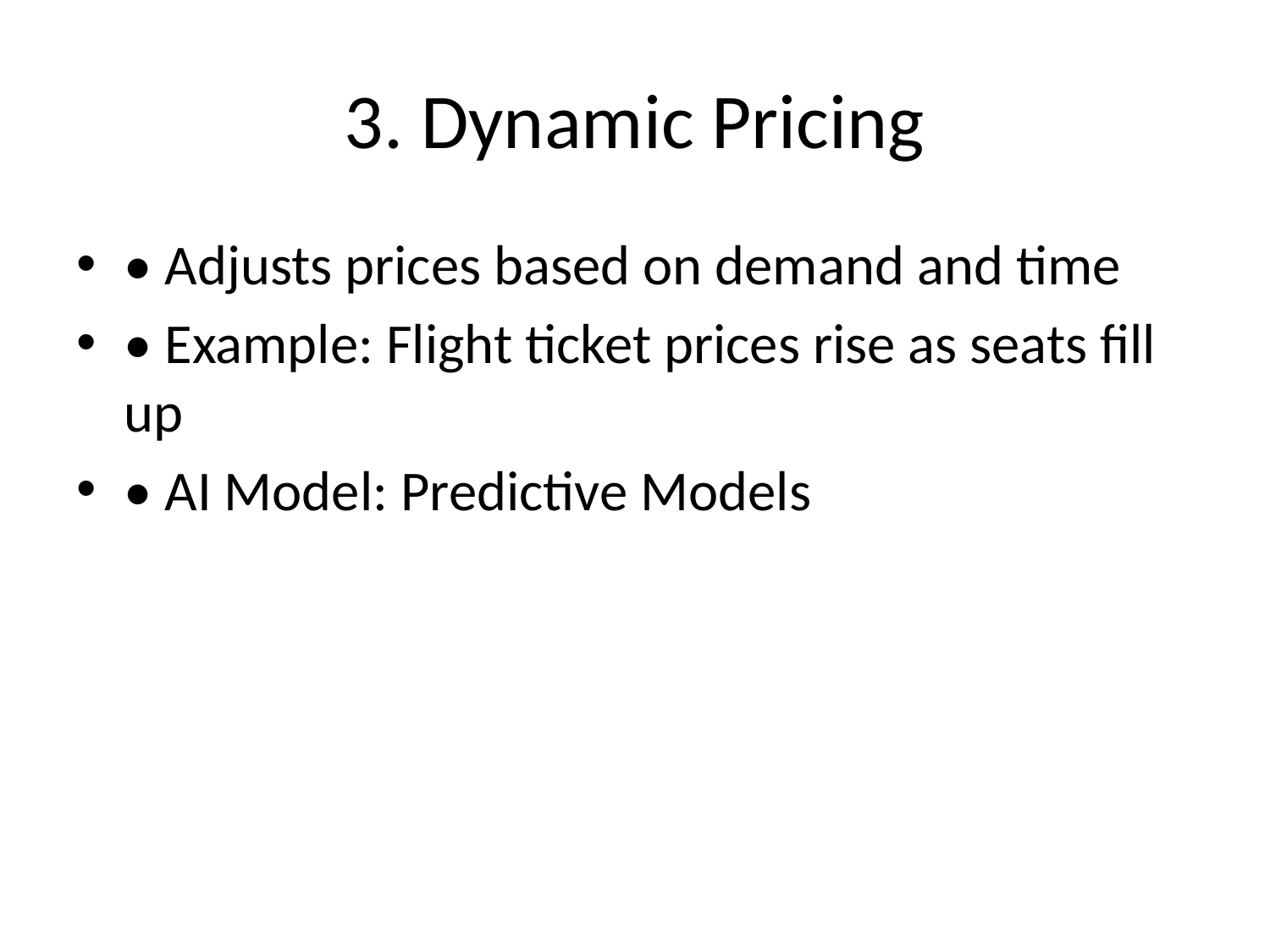

# 3. Dynamic Pricing
• Adjusts prices based on demand and time
• Example: Flight ticket prices rise as seats fill up
• AI Model: Predictive Models